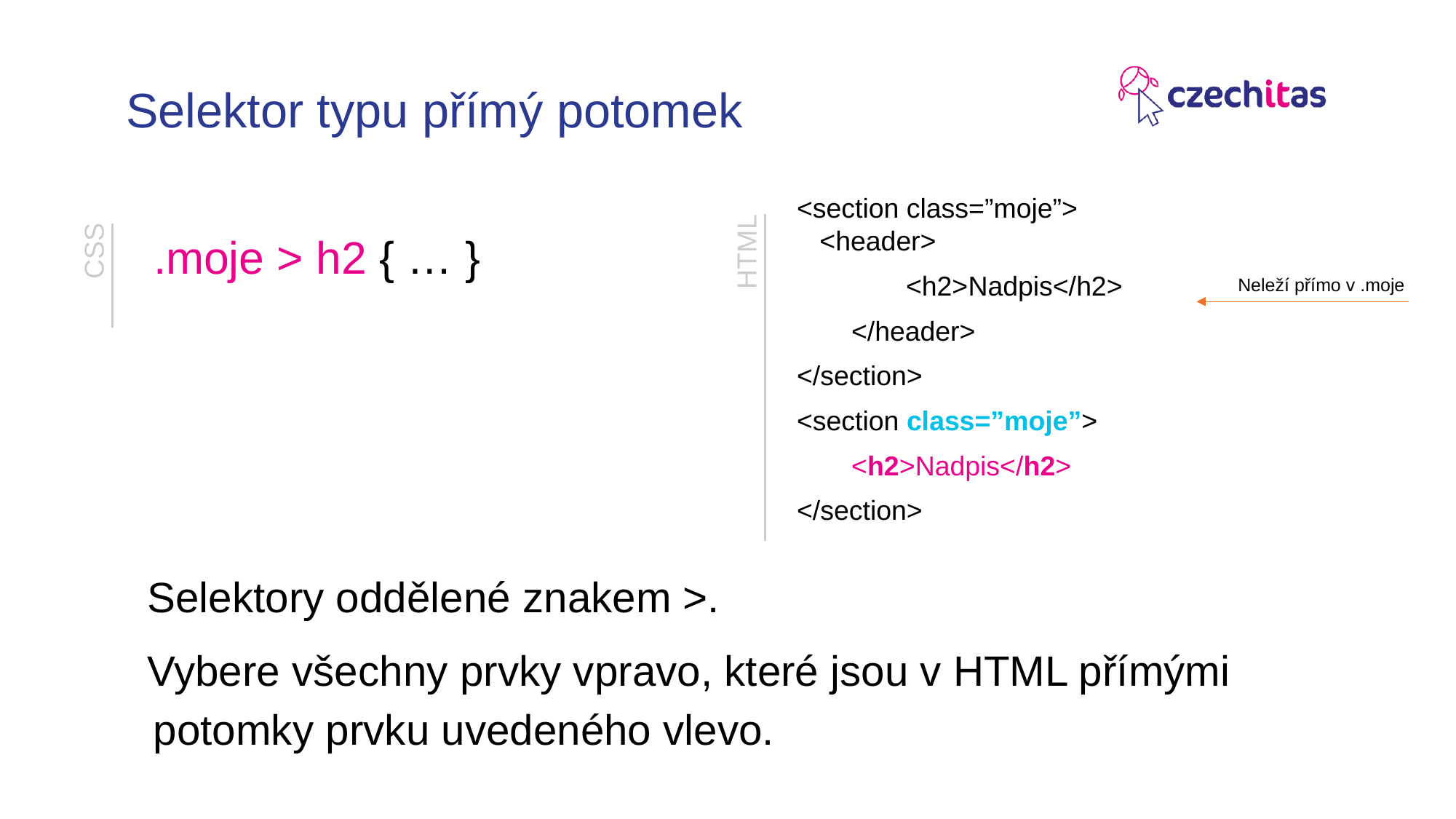

# Selektor typu přímý potomek
<section class=”moje”>
   <header>
<h2>Nadpis</h2>
</header>
</section>
<section class=”moje”>
<h2>Nadpis</h2>
</section>
.moje > h2 { … }
HTML
CSS
Neleží přímo v .moje
Selektory oddělené znakem >.
Vybere všechny prvky vpravo, které jsou v HTML přímými potomky prvku uvedeného vlevo.